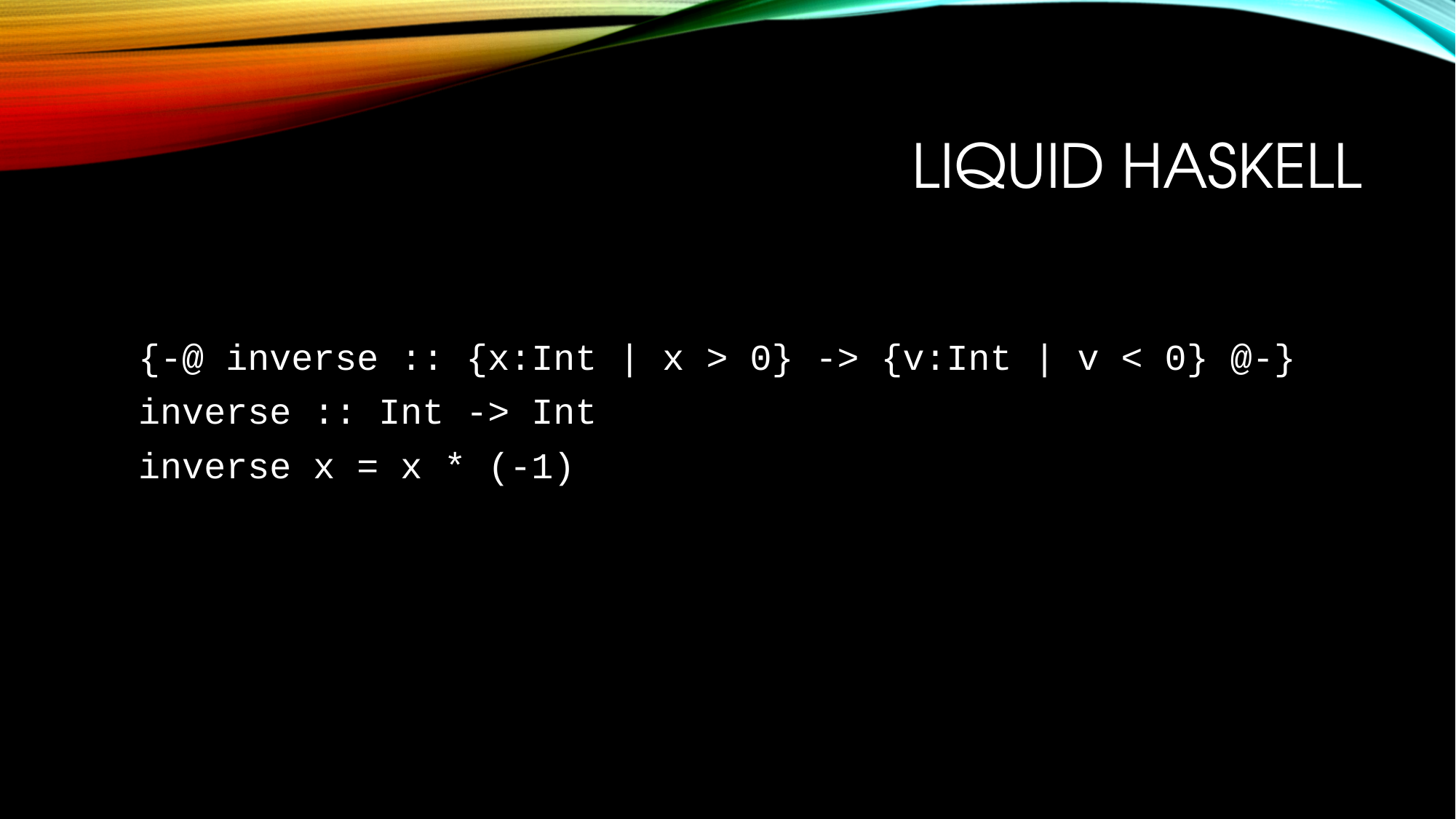

# Liquid Haskell
{-@ inverse :: {x:Int | x > 0} -> {v:Int | v < 0} @-}
inverse :: Int -> Int
inverse x = x * (-1)